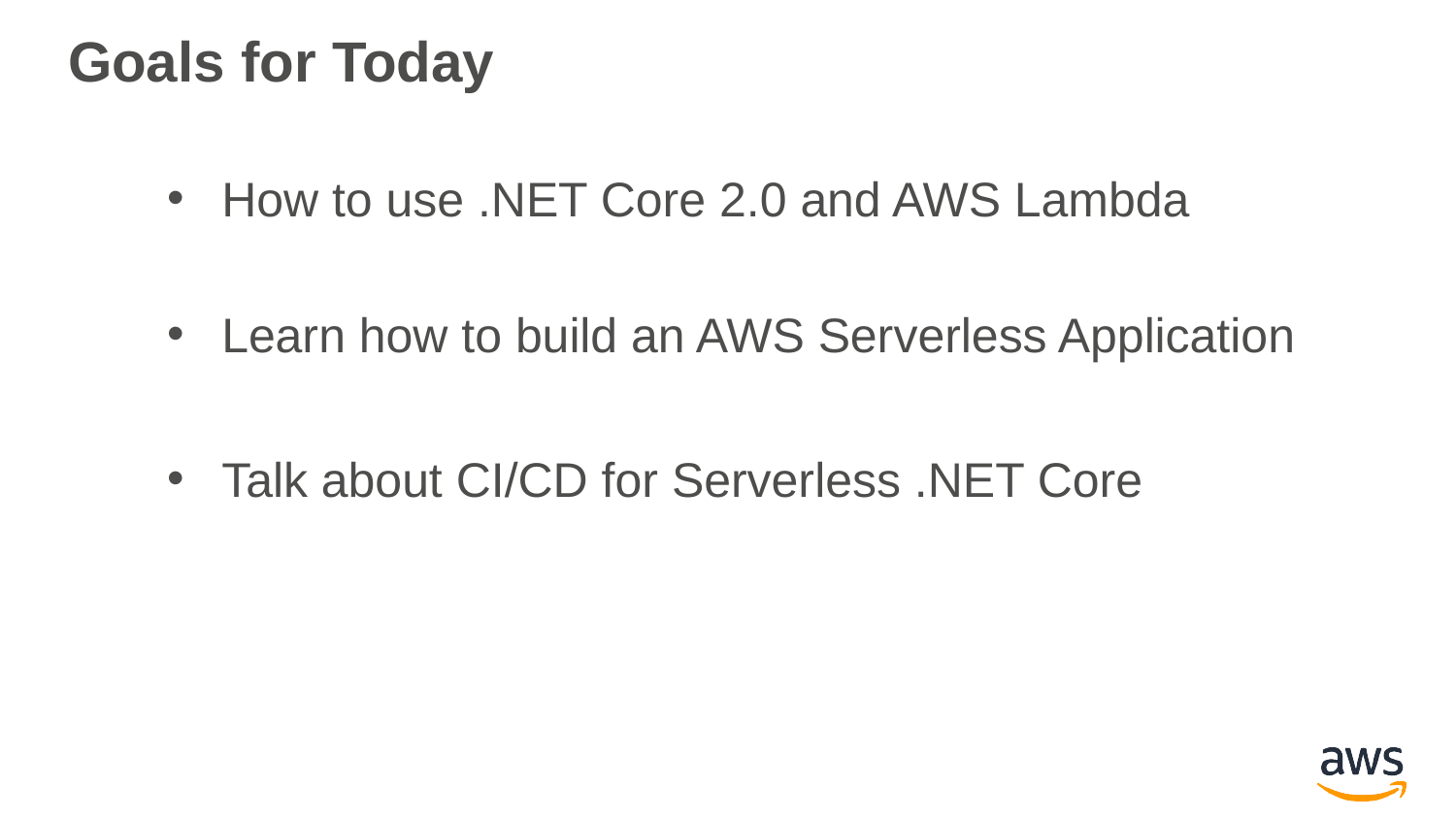

# Goals for Today
How to use .NET Core 2.0 and AWS Lambda

Learn how to build an AWS Serverless Application

Talk about CI/CD for Serverless .NET Core